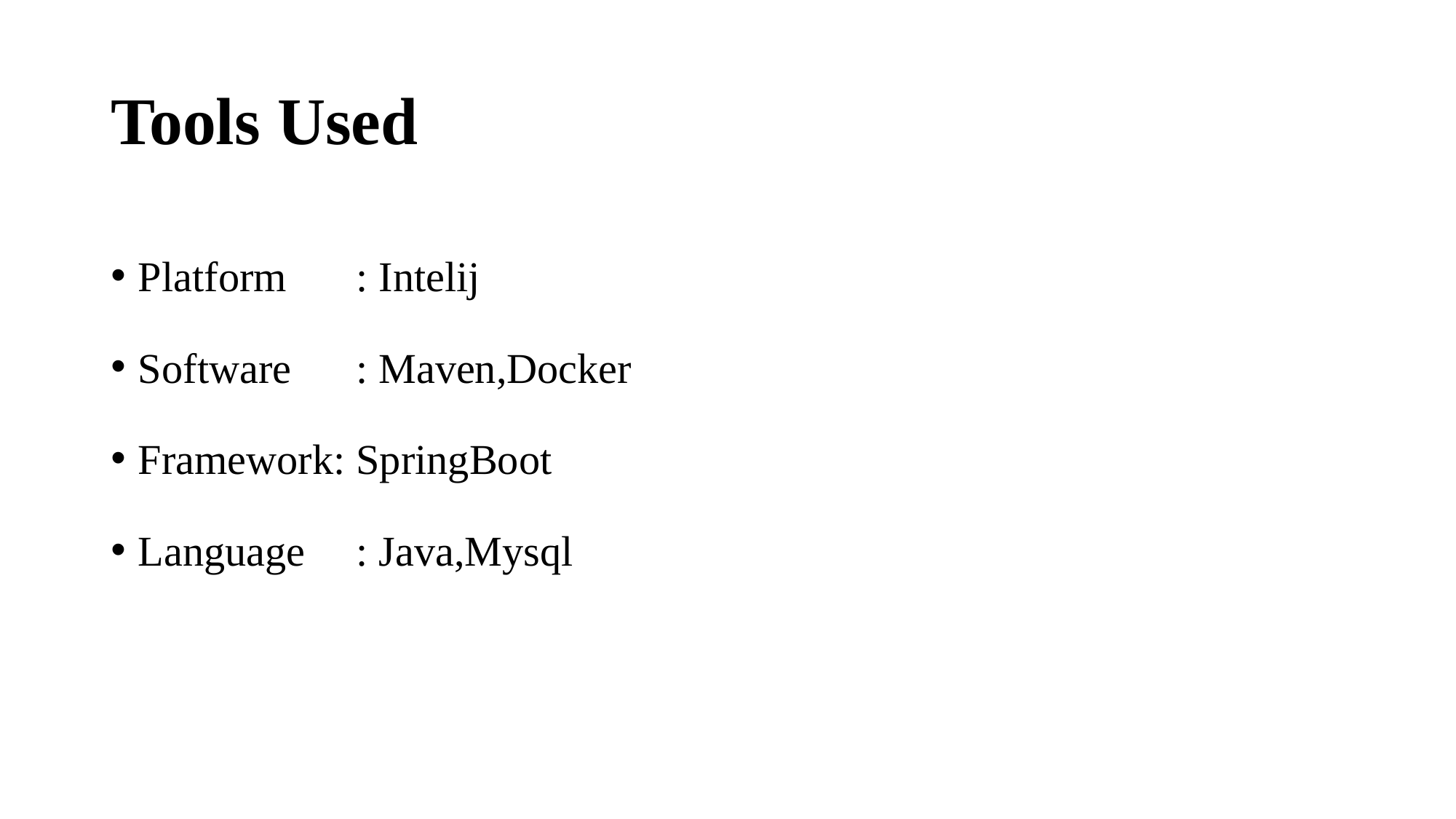

# Tools Used
Platform	: Intelij
Software	: Maven,Docker
Framework: SpringBoot
Language	: Java,Mysql